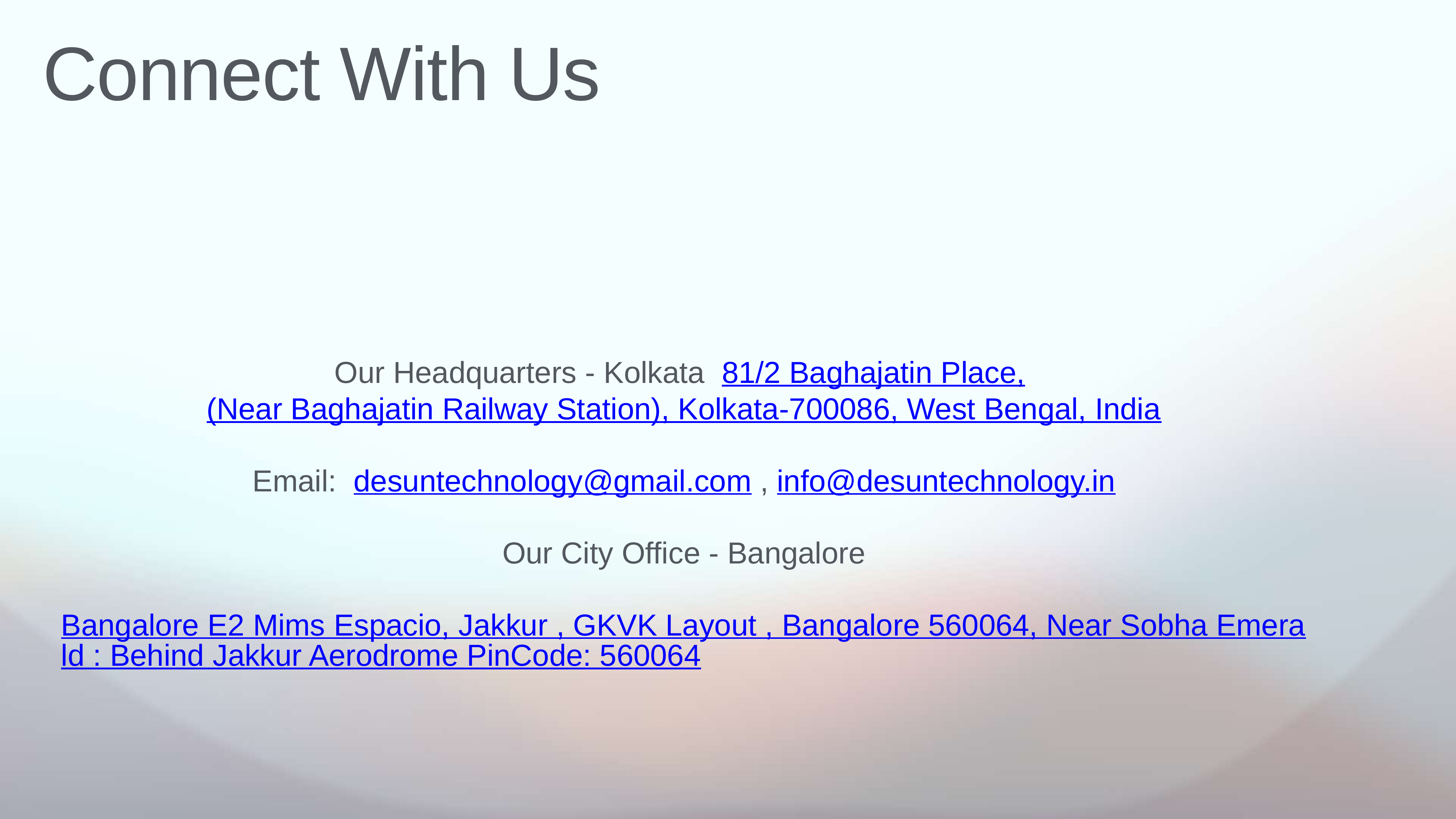

Connect With Us
Our Headquarters - Kolkata  81/2 Baghajatin Place, (Near Baghajatin Railway Station), Kolkata-700086, West Bengal, India
Email:  desuntechnology@gmail.com , info@desuntechnology.in
Our City Office - Bangalore
Bangalore E2 Mims Espacio, Jakkur , GKVK Layout , Bangalore 560064, Near Sobha Emerald : Behind Jakkur Aerodrome PinCode: 560064